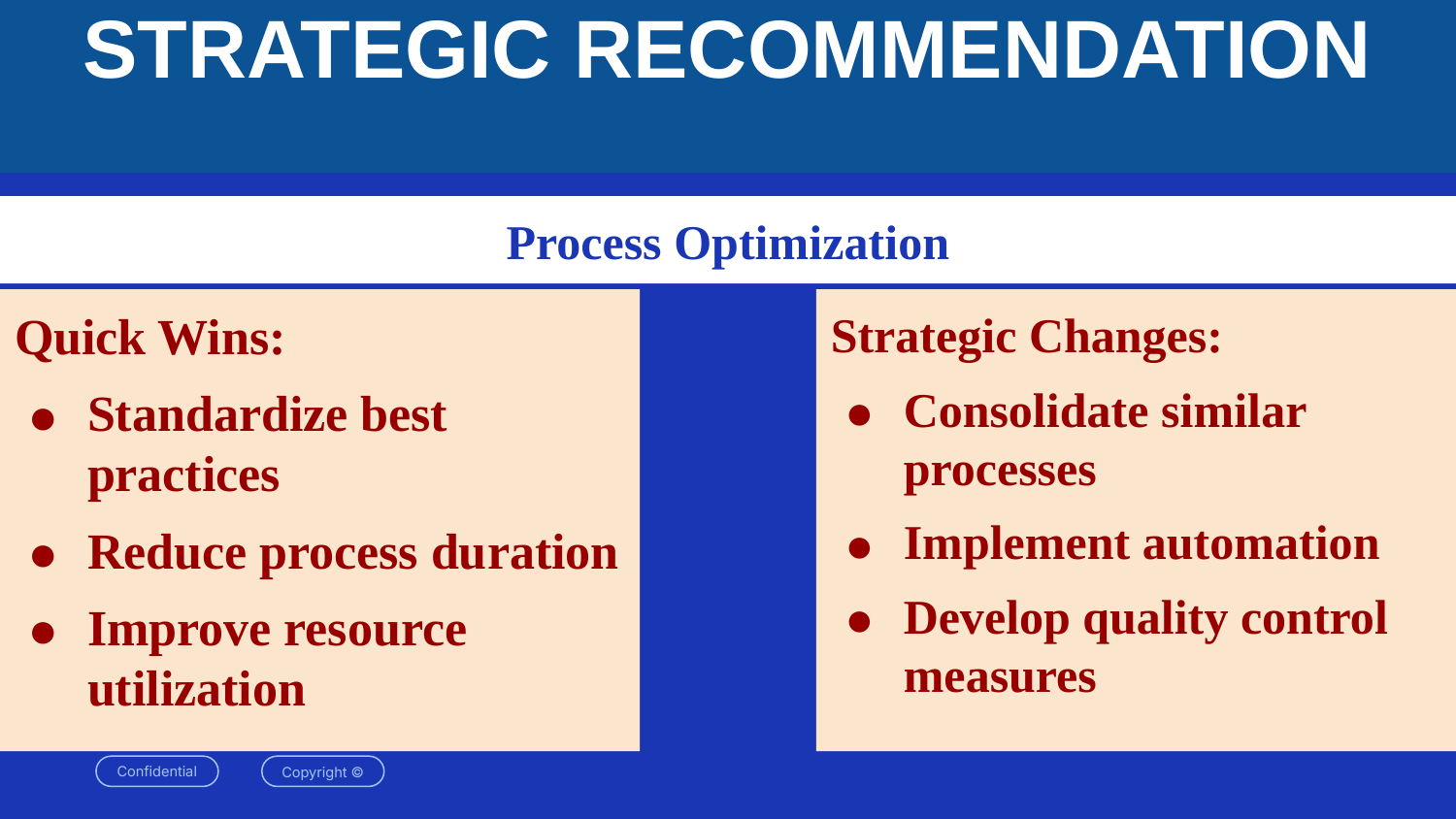

STRATEGIC RECOMMENDATION
13
Process Optimization
Quick Wins:
Standardize best practices
Reduce process duration
Improve resource utilization

Strategic Changes:
Consolidate similar processes
Implement automation
Develop quality control measures